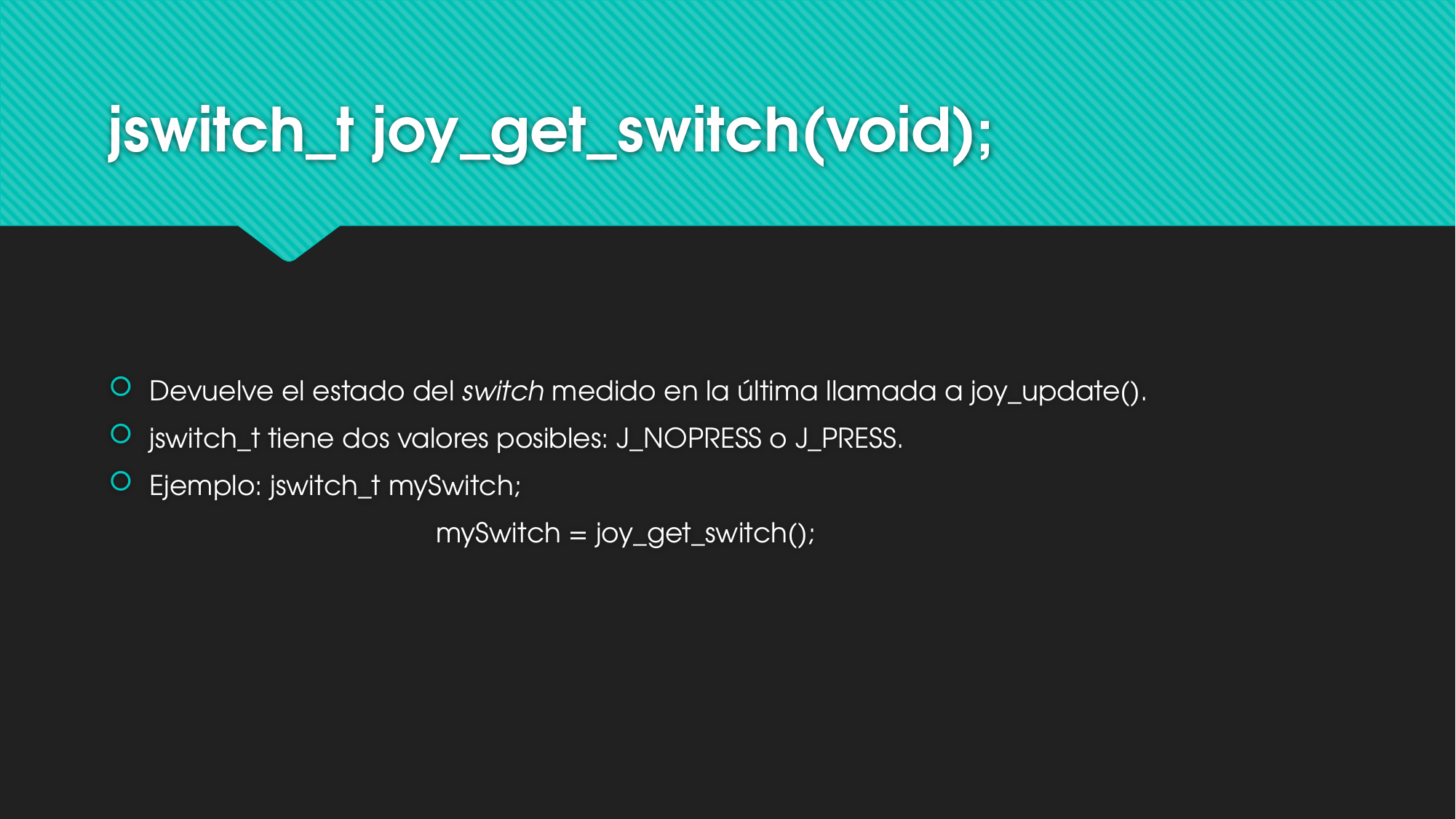

# jswitch_t joy_get_switch(void);
Devuelve el estado del switch medido en la última llamada a joy_update().
jswitch_t tiene dos valores posibles: J_NOPRESS o J_PRESS.
Ejemplo: jswitch_t mySwitch;
			mySwitch = joy_get_switch();